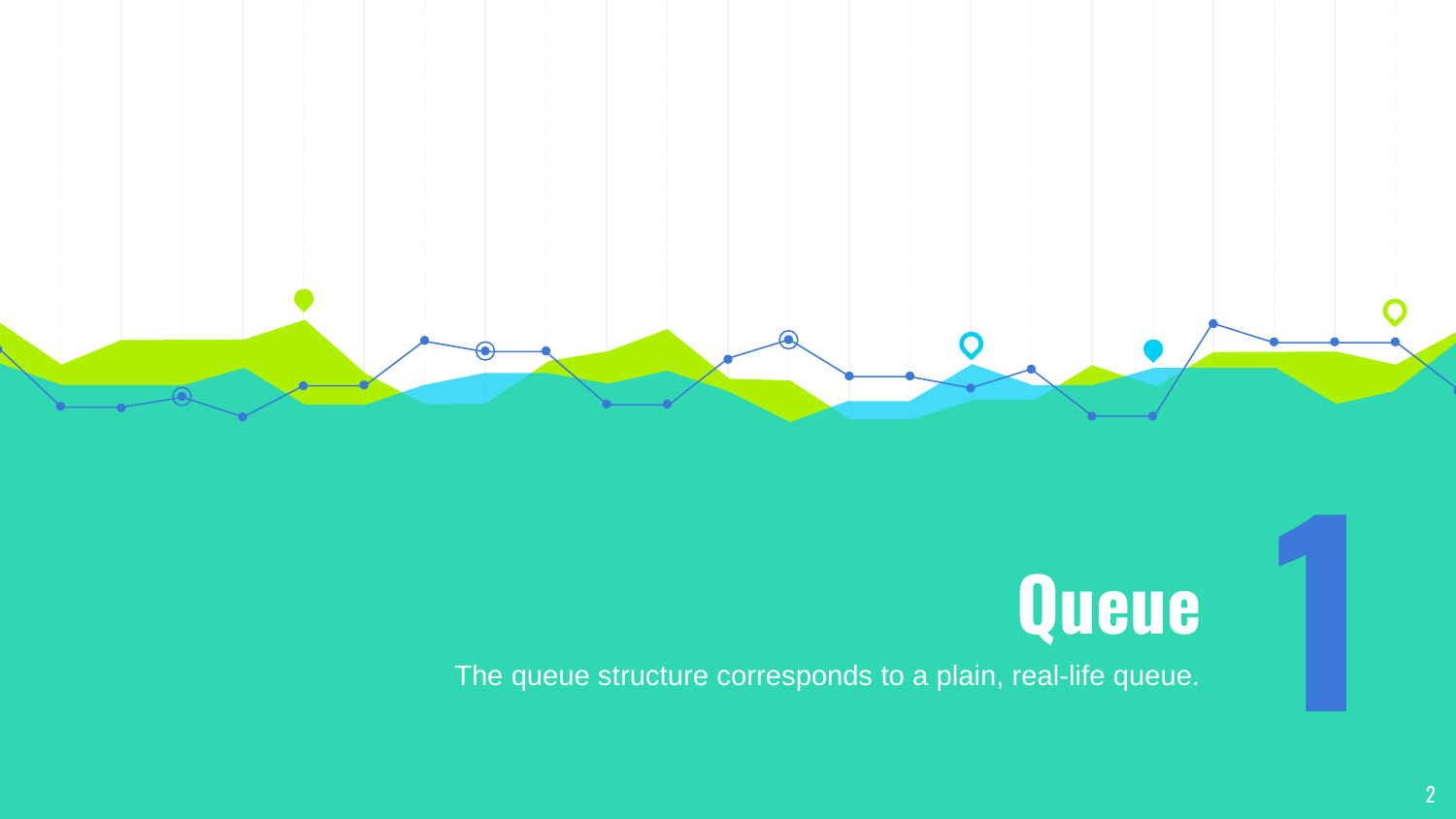

# Queue
1
The queue structure corresponds to a plain, real-life queue.
2